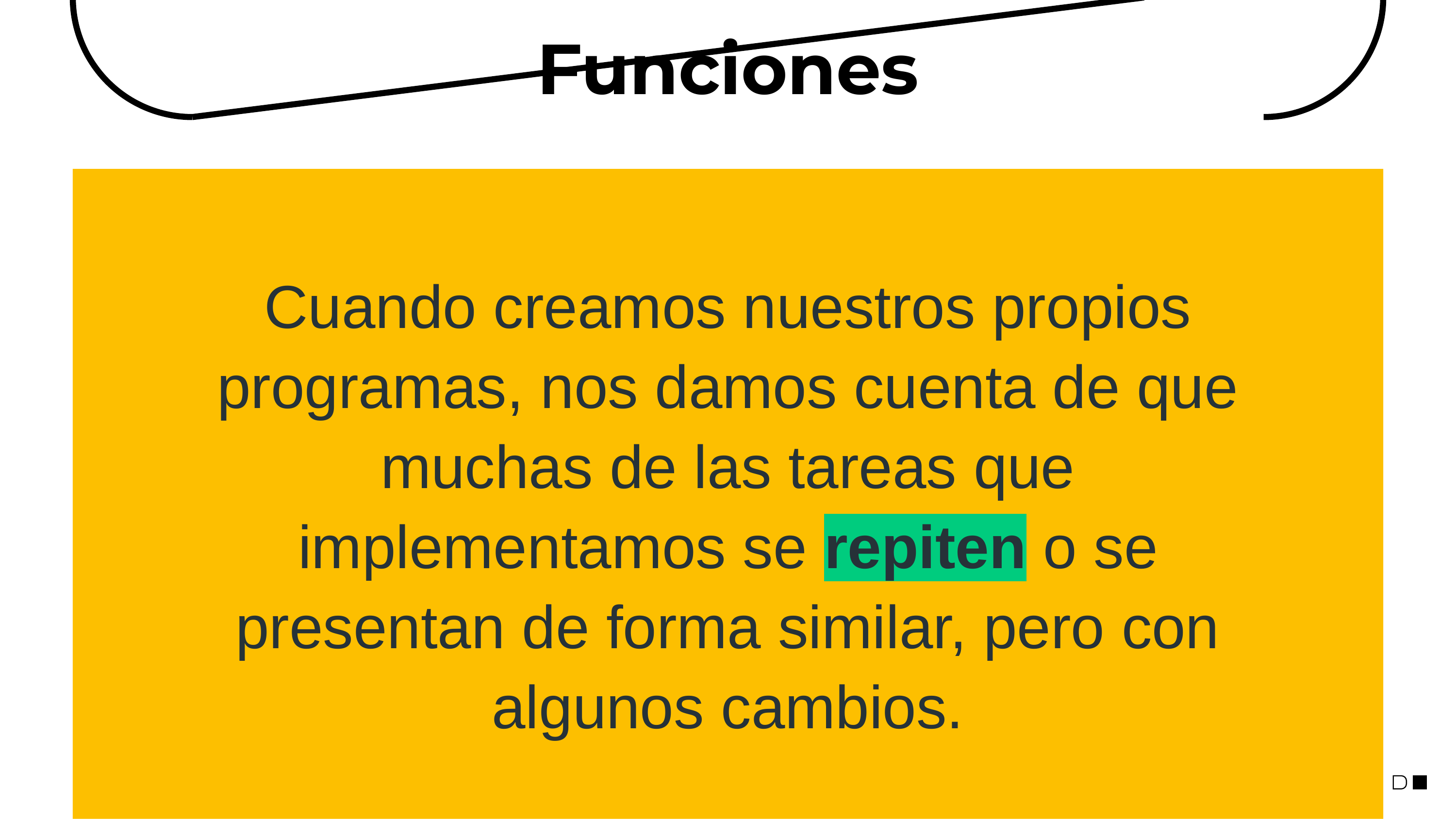

Funciones

Cuando creamos nuestros propios programas, nos damos cuenta de que muchas de las tareas que implementamos se repiten o se presentan de forma similar, pero con algunos cambios.​